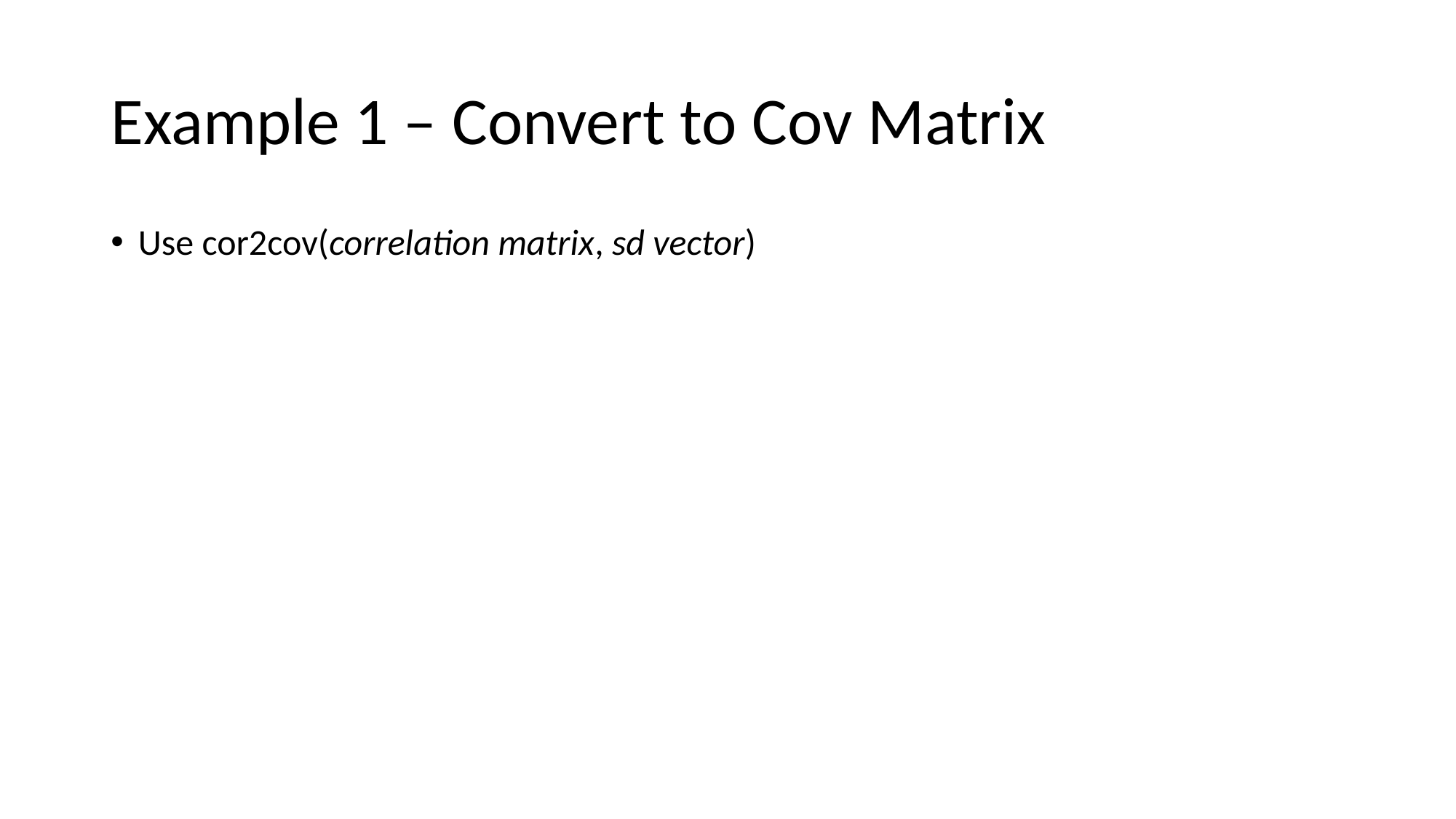

# Example 1 – Convert to Cov Matrix
Use cor2cov(correlation matrix, sd vector)